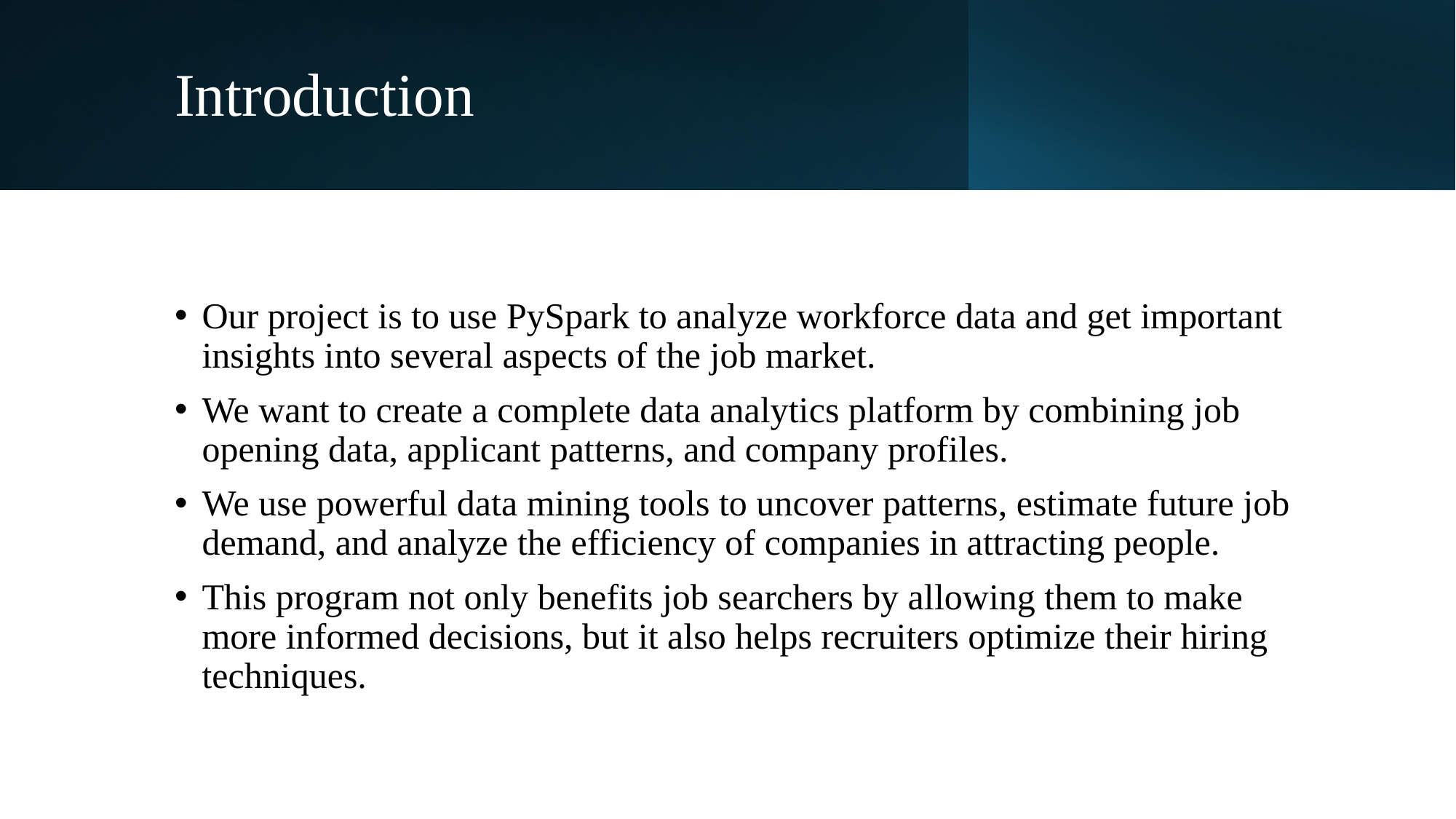

# Introduction
Our project is to use PySpark to analyze workforce data and get important insights into several aspects of the job market.
We want to create a complete data analytics platform by combining job opening data, applicant patterns, and company profiles.
We use powerful data mining tools to uncover patterns, estimate future job demand, and analyze the efficiency of companies in attracting people.
This program not only benefits job searchers by allowing them to make more informed decisions, but it also helps recruiters optimize their hiring techniques.